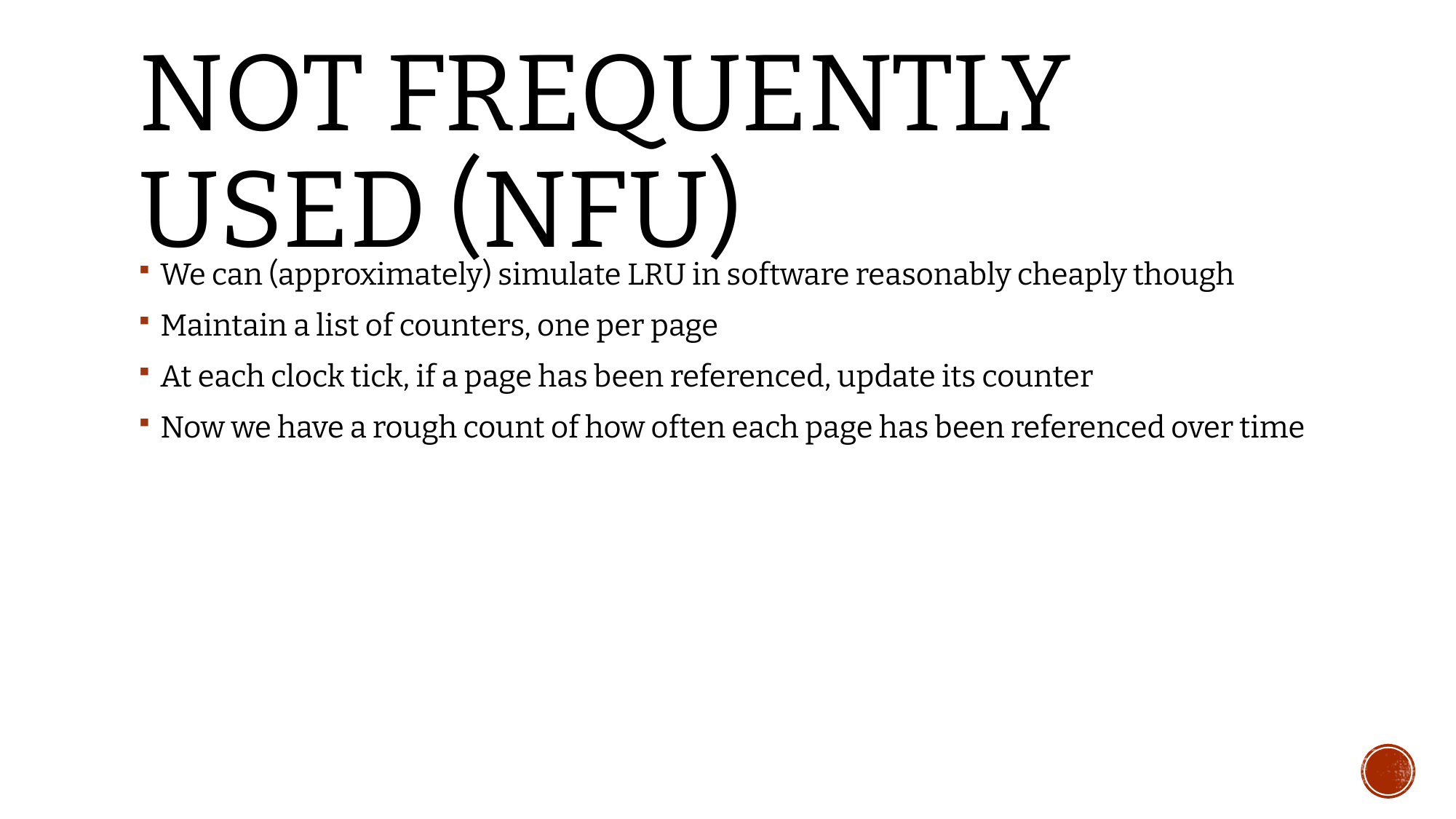

# Not Frequently Used (NFU)
We can (approximately) simulate LRU in software reasonably cheaply though
Maintain a list of counters, one per page
At each clock tick, if a page has been referenced, update its counter
Now we have a rough count of how often each page has been referenced over time